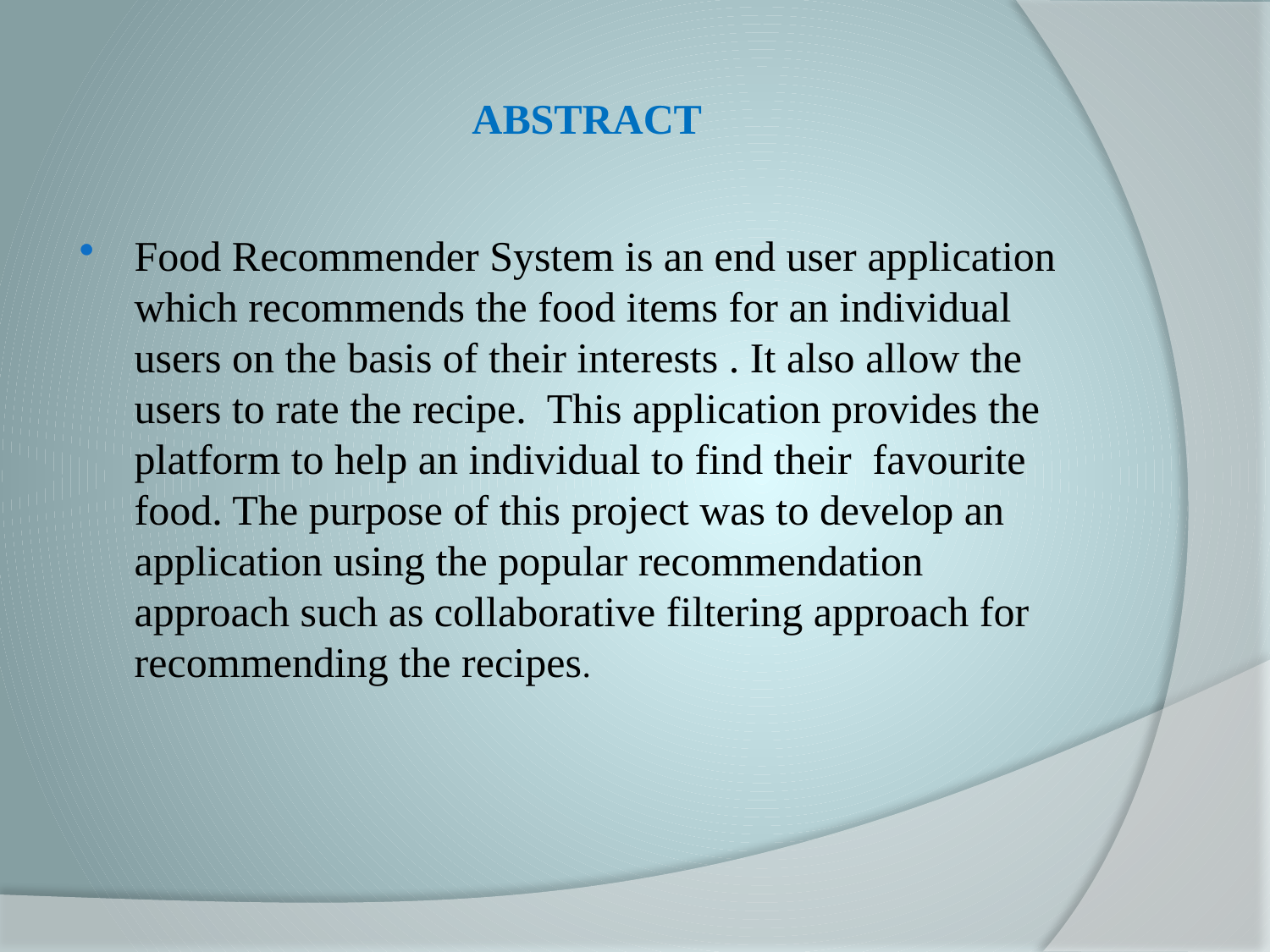

# ABSTRACT
Food Recommender System is an end user application which recommends the food items for an individual users on the basis of their interests . It also allow the users to rate the recipe.  This application provides the platform to help an individual to find their  favourite food. The purpose of this project was to develop an application using the popular recommendation approach such as collaborative filtering approach for recommending the recipes.